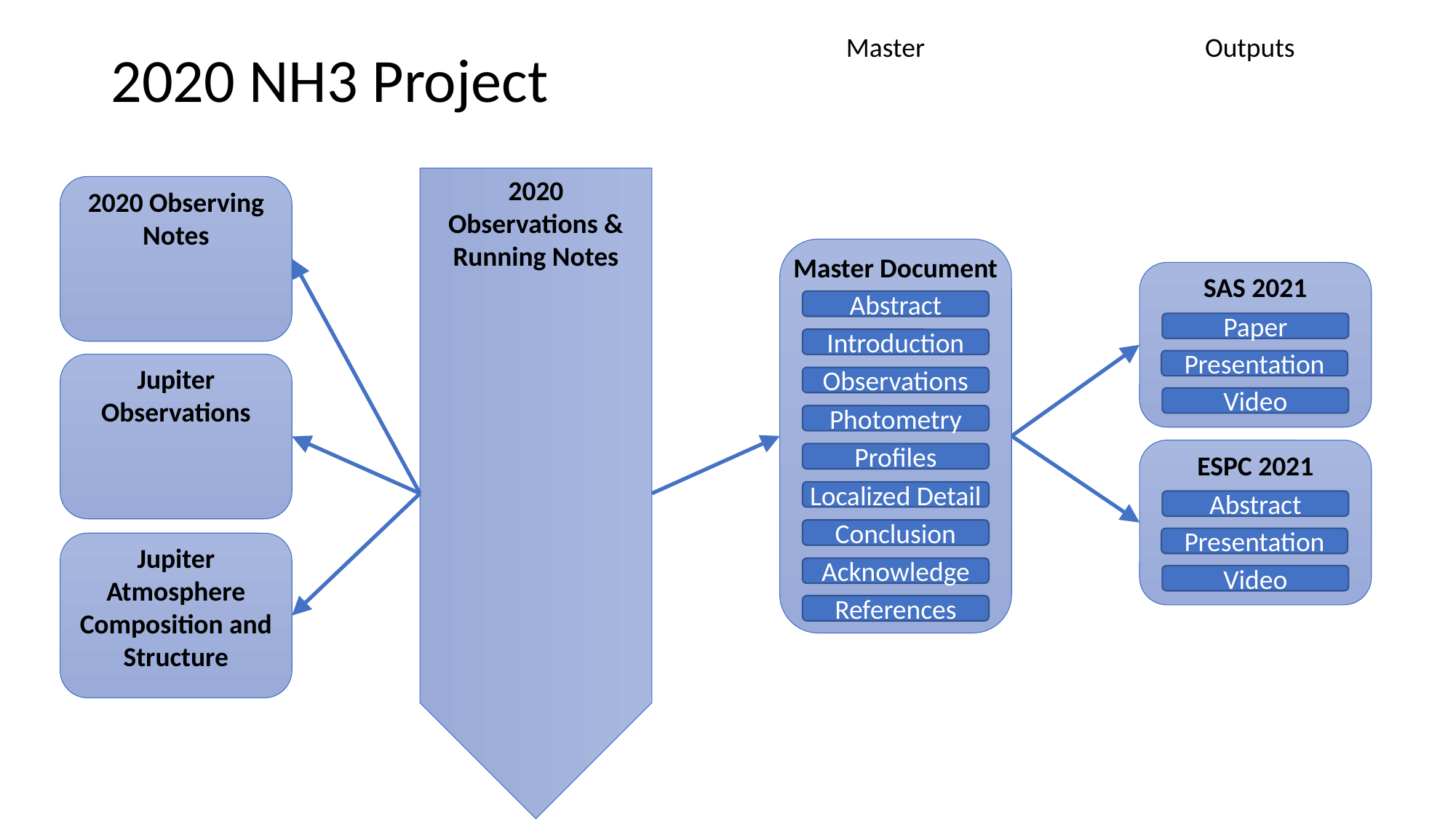

Master
Outputs
# 2020 NH3 Project
2020 Observing Notes
Master Document
SAS 2021
Abstract
Paper
Introduction
Presentation
Jupiter Observations
Observations
2020 Observations & Running Notes
Video
Photometry
ESPC 2021
Profiles
Localized Detail
Abstract
Conclusion
Presentation
Jupiter Atmosphere Composition and Structure
Acknowledge
Video
References